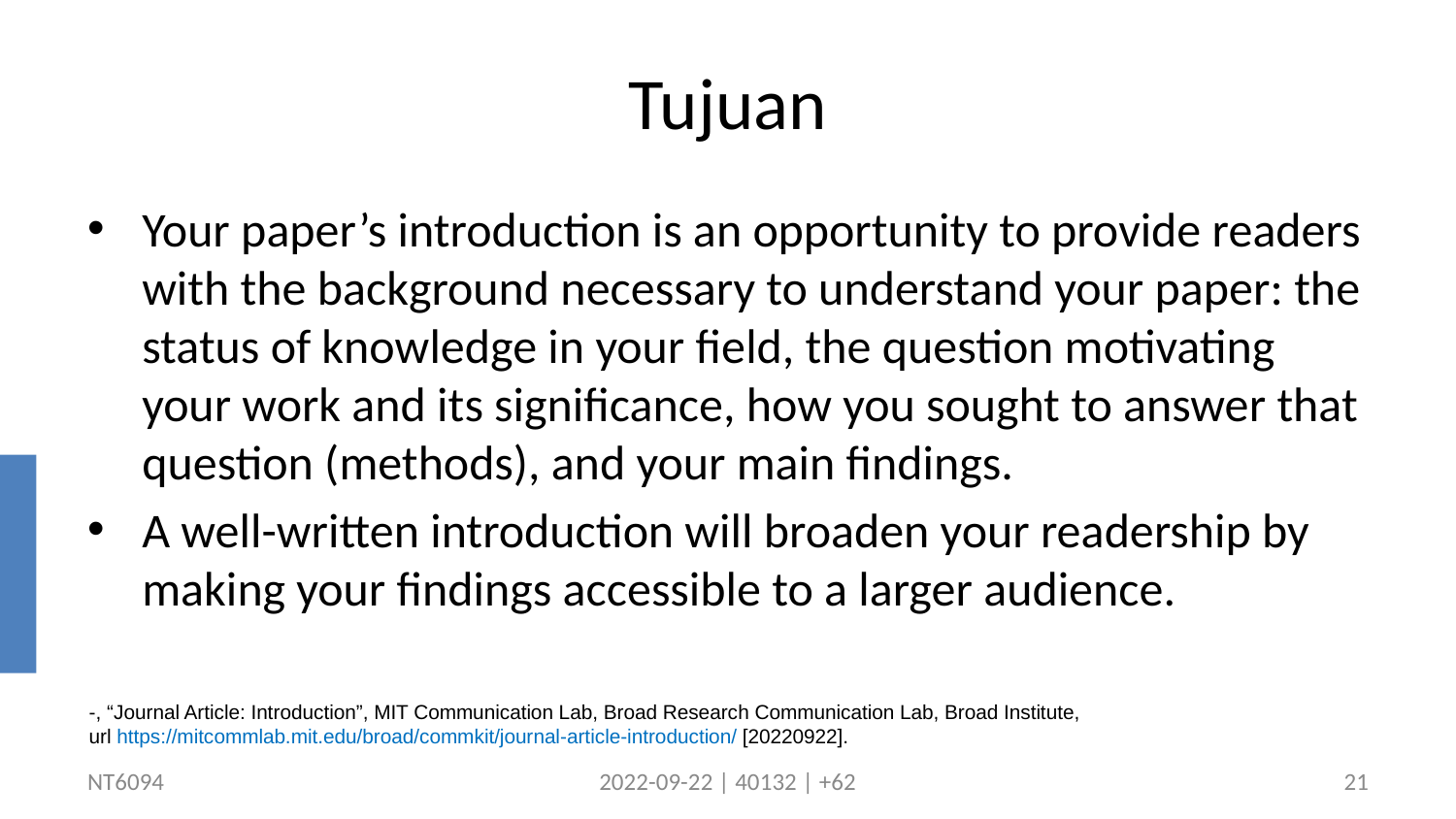

# Tujuan
Your paper’s introduction is an opportunity to provide readers with the background necessary to understand your paper: the status of knowledge in your field, the question motivating your work and its significance, how you sought to answer that question (methods), and your main findings.
A well-written introduction will broaden your readership by making your findings accessible to a larger audience.
-, “Journal Article: Introduction”, MIT Communication Lab, Broad Research Communication Lab, Broad Institute,
url https://mitcommlab.mit.edu/broad/commkit/journal-article-introduction/ [20220922].
NT6094
2022-09-22 | 40132 | +62
21